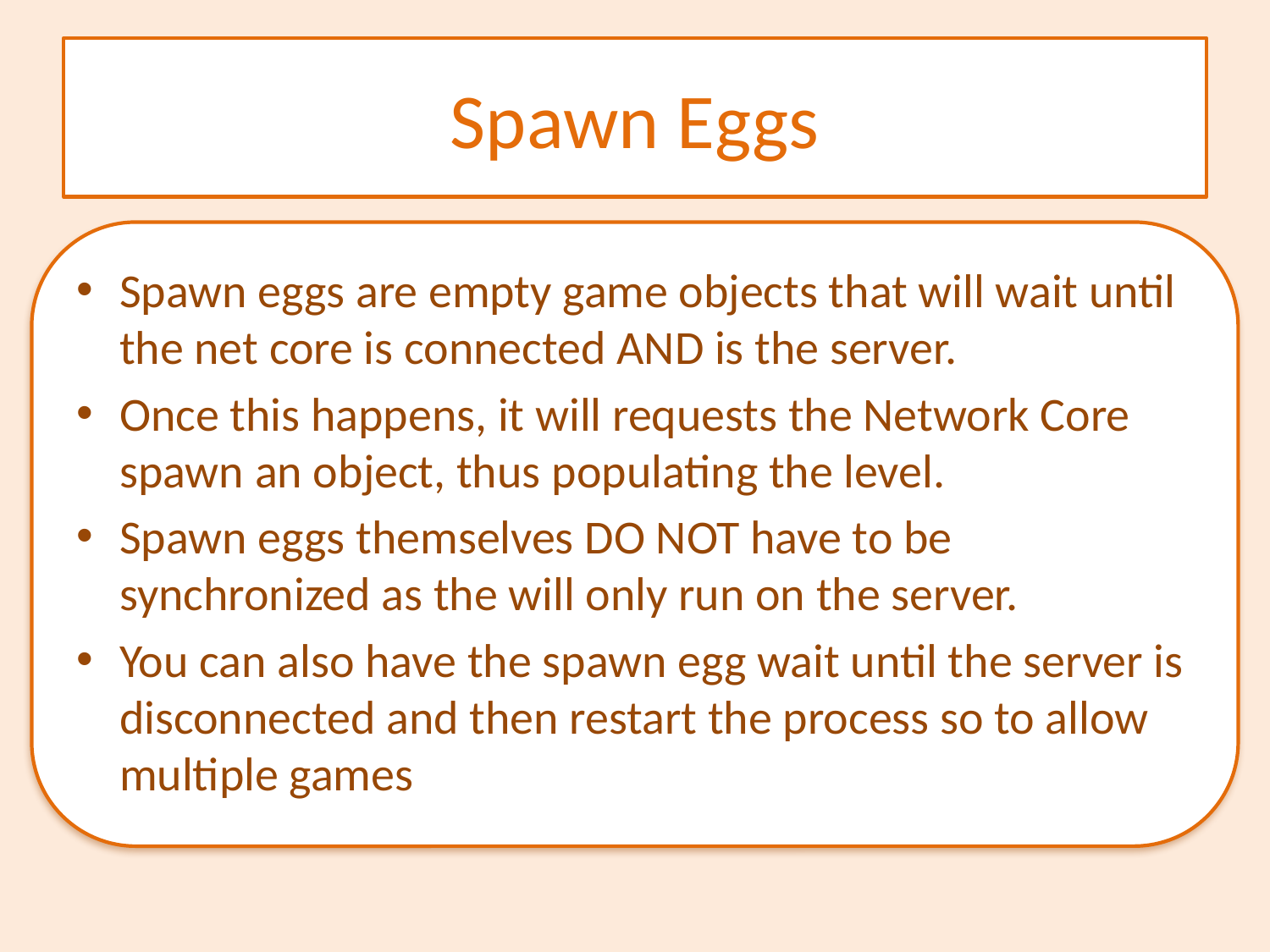

# Spawn Eggs
Spawn eggs are empty game objects that will wait until the net core is connected AND is the server.
Once this happens, it will requests the Network Core spawn an object, thus populating the level.
Spawn eggs themselves DO NOT have to be synchronized as the will only run on the server.
You can also have the spawn egg wait until the server is disconnected and then restart the process so to allow multiple games